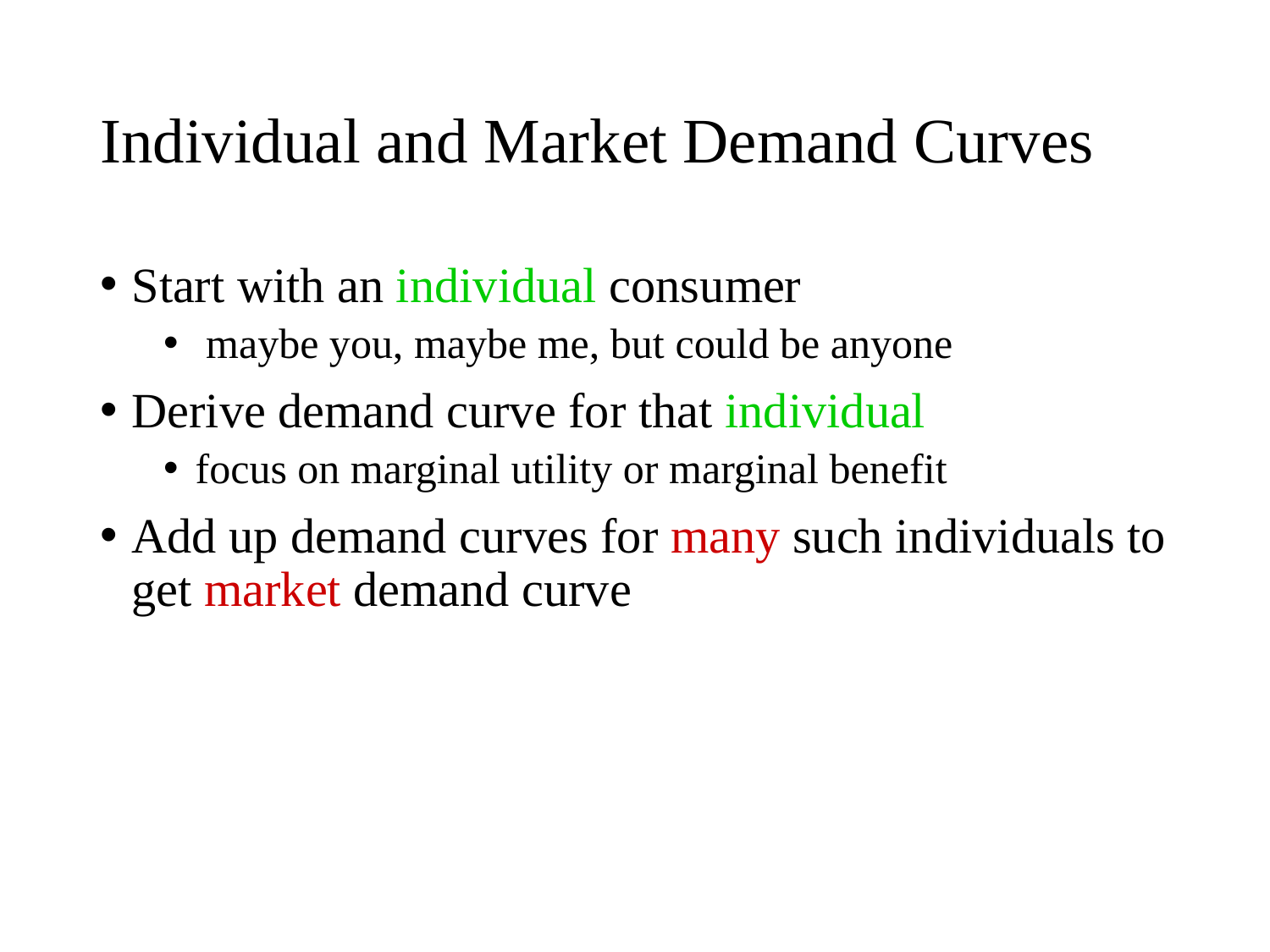

# Individual and Market Demand Curves
Start with an individual consumer
 maybe you, maybe me, but could be anyone
Derive demand curve for that individual
focus on marginal utility or marginal benefit
Add up demand curves for many such individuals to get market demand curve